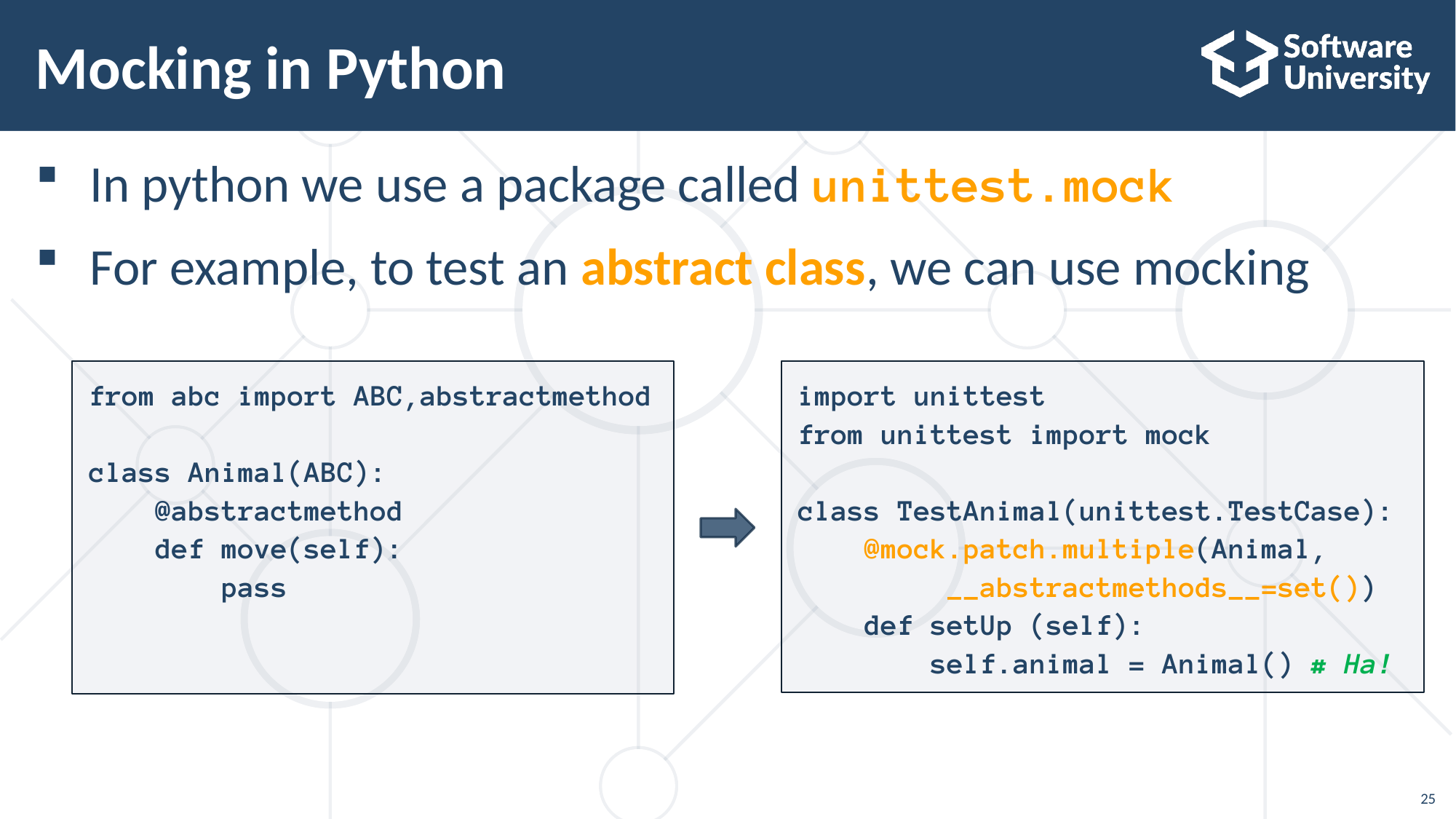

# Mocking in Python
In python we use a package called unittest.mock
For example, to test an abstract class, we can use mocking
from abc import ABC,abstractmethod

class Animal(ABC):
    @abstractmethod
    def move(self):
        pass

import unittest
from unittest import mock

class TestAnimal(unittest.TestCase):
    @mock.patch.multiple(Animal,
         __abstractmethods__=set())
    def setUp (self):
        self.animal = Animal() # Ha!

25